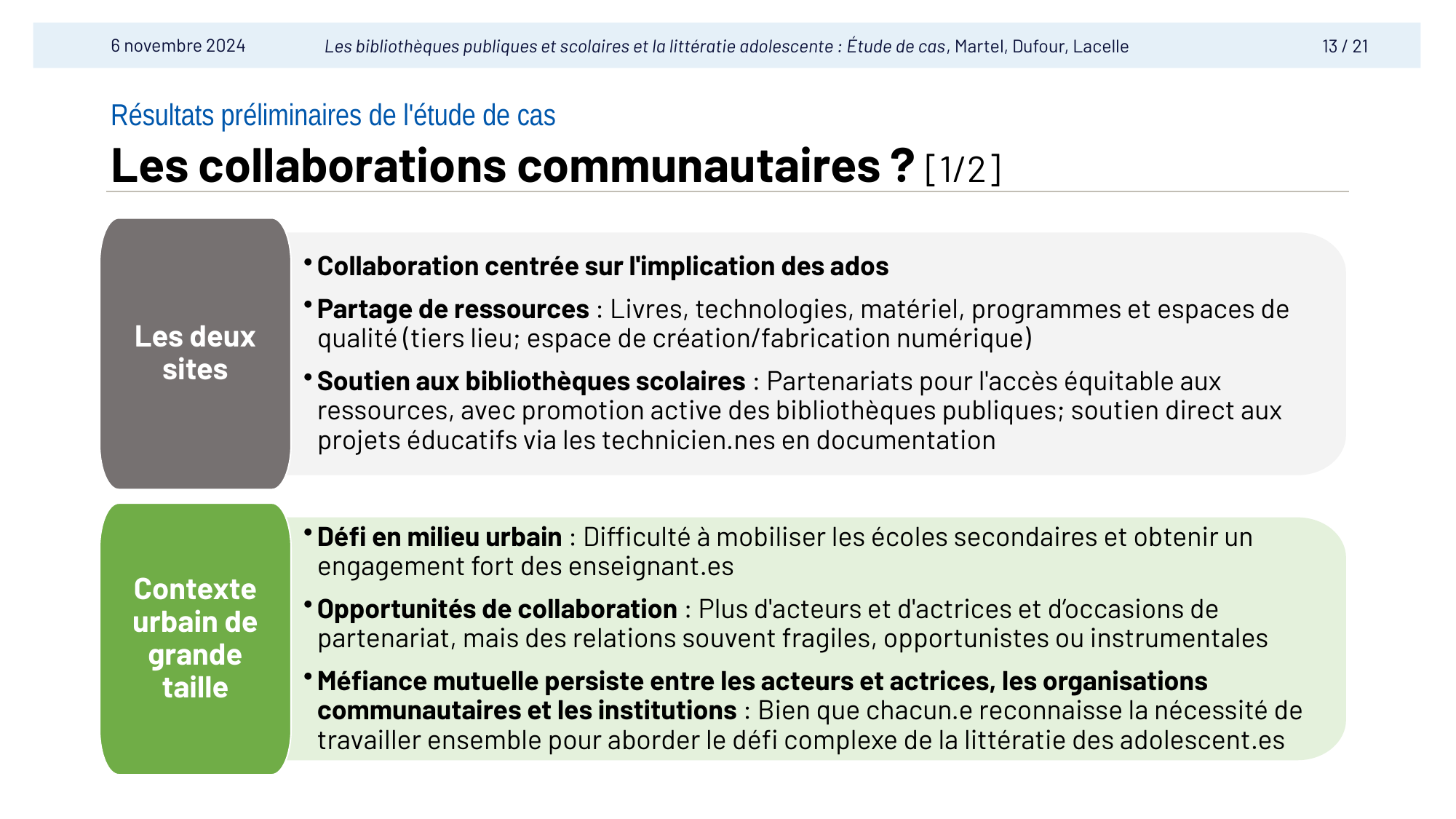

6 novembre 2024
Résultats préliminaires de l'étude de cas
# Les collaborations communautaires ? [1/2]
Les deux sites
Collaboration centrée sur l'implication des ados
Partage de ressources : Livres, technologies, matériel, programmes et espaces de qualité (tiers lieu; espace de création/fabrication numérique)
Soutien aux bibliothèques scolaires : Partenariats pour l'accès équitable aux ressources, avec promotion active des bibliothèques publiques; soutien direct aux projets éducatifs via les technicien.nes en documentation
Contexte urbain de grande taille
Défi en milieu urbain : Difficulté à mobiliser les écoles secondaires et obtenir un engagement fort des enseignant.es
Opportunités de collaboration : Plus d'acteurs et d'actrices et d’occasions de partenariat, mais des relations souvent fragiles, opportunistes ou instrumentales
Méfiance mutuelle persiste entre les acteurs et actrices, les organisations communautaires et les institutions : Bien que chacun.e reconnaisse la nécessité de travailler ensemble pour aborder le défi complexe de la littératie des adolescent.es